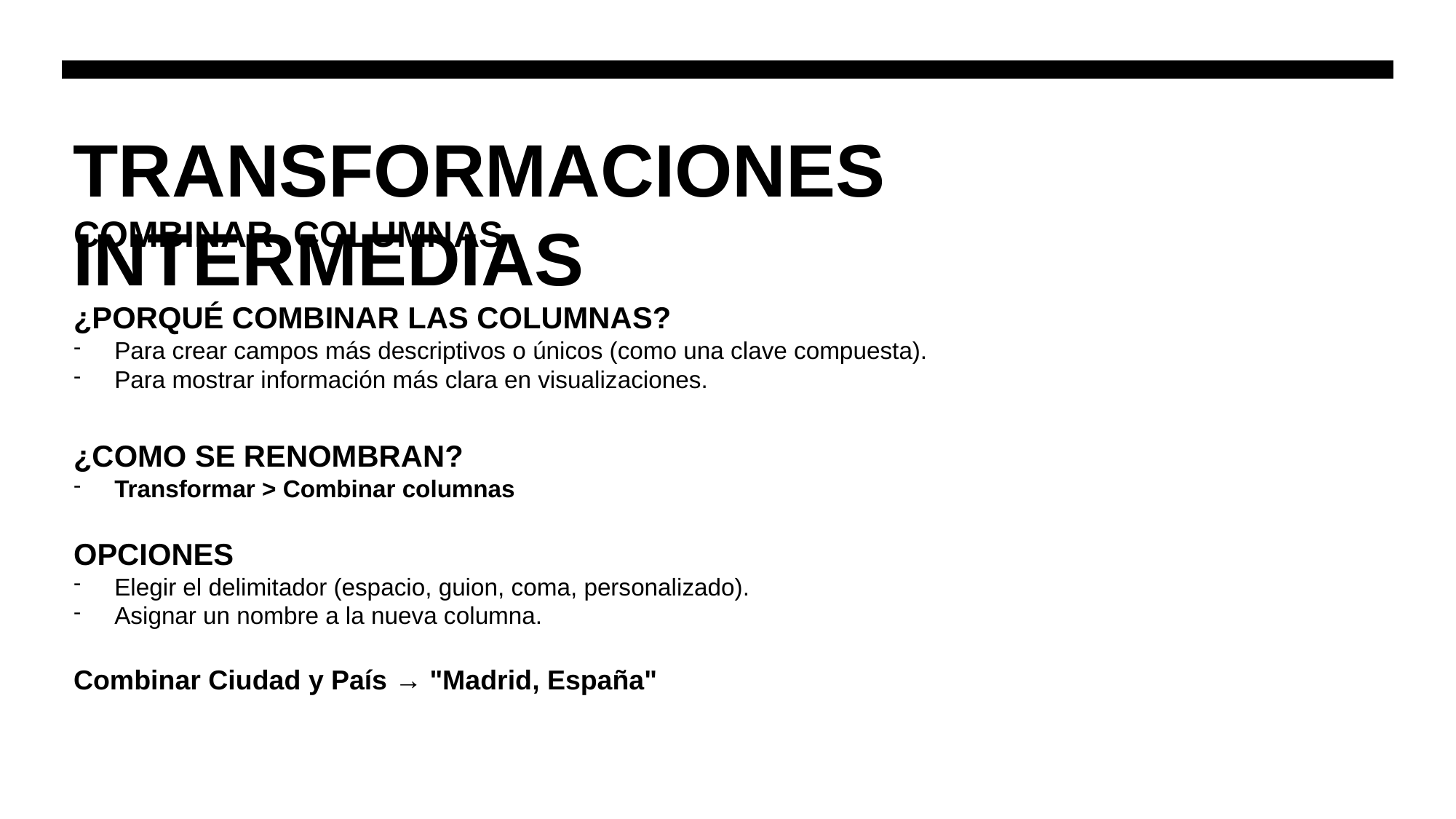

# TRANSFORMACIONES INTERMEDIAS

COMBINAR  COLUMNAS

¿PORQUÉ COMBINAR LAS COLUMNAS?
Para crear campos más descriptivos o únicos (como una clave compuesta).
Para mostrar información más clara en visualizaciones.

¿COMO SE RENOMBRAN?
Transformar > Combinar columnas

OPCIONES
Elegir el delimitador (espacio, guion, coma, personalizado).
Asignar un nombre a la nueva columna.

Combinar Ciudad y País → "Madrid, España"